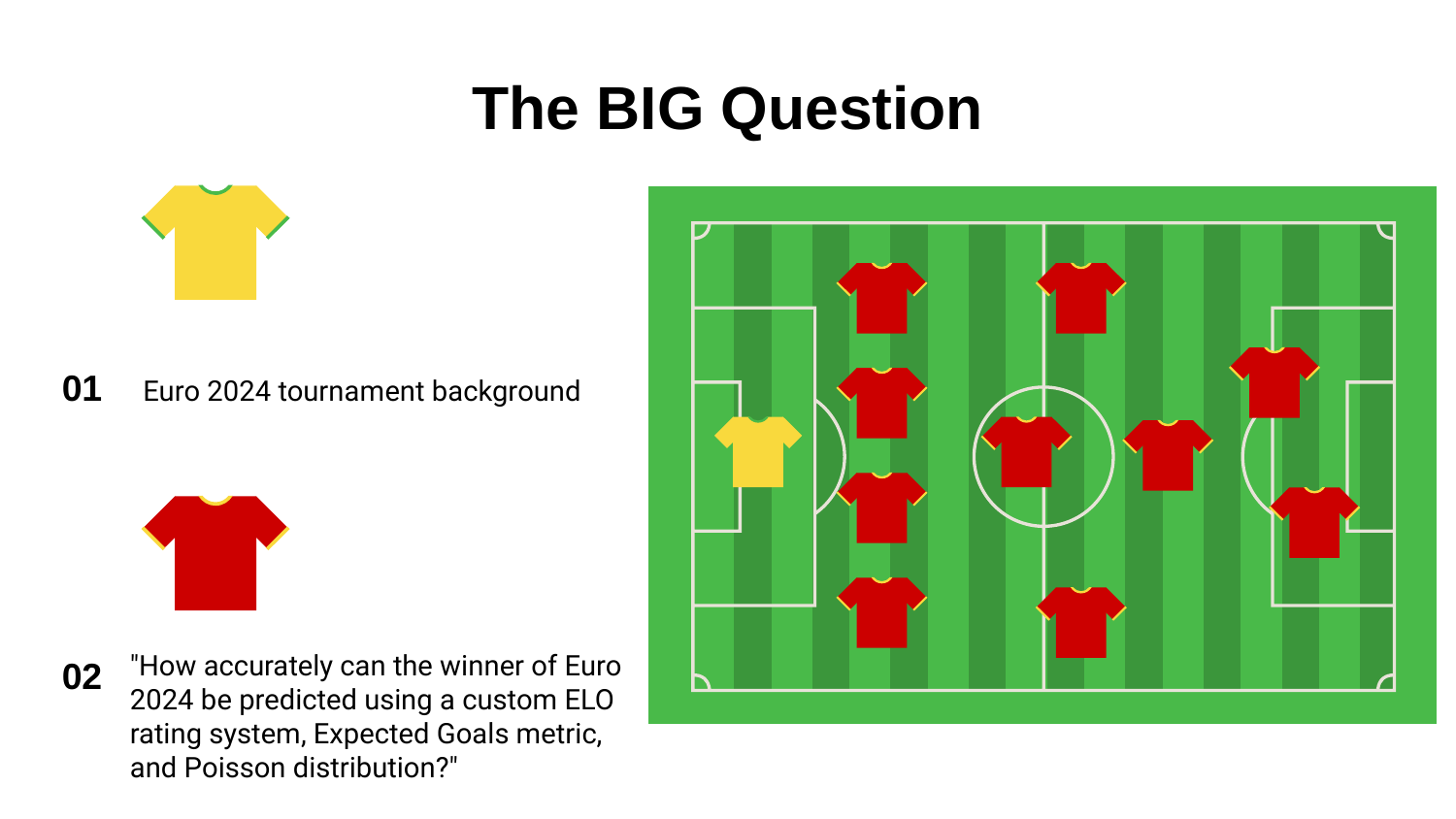

# The BIG Question

Euro 2024 tournament background
01

02
"How accurately can the winner of Euro 2024 be predicted using a custom ELO rating system, Expected Goals metric, and Poisson distribution?"